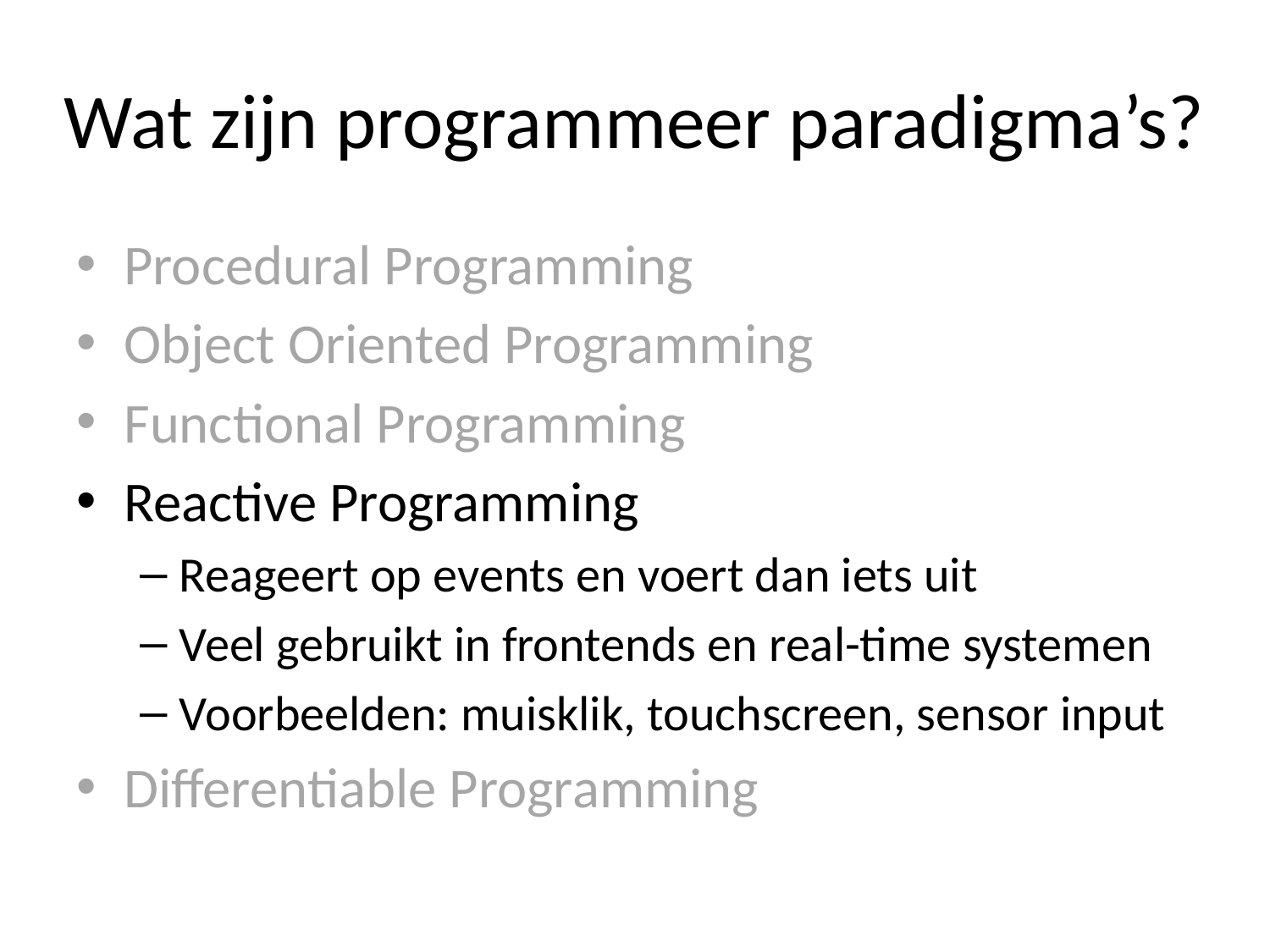

# Wat zijn programmeer paradigma’s?
Procedural Programming
Object Oriented Programming
Functional Programming
Reactive Programming
Reageert op events en voert dan iets uit
Veel gebruikt in frontends en real-time systemen
Voorbeelden: muisklik, touchscreen, sensor input
Differentiable Programming